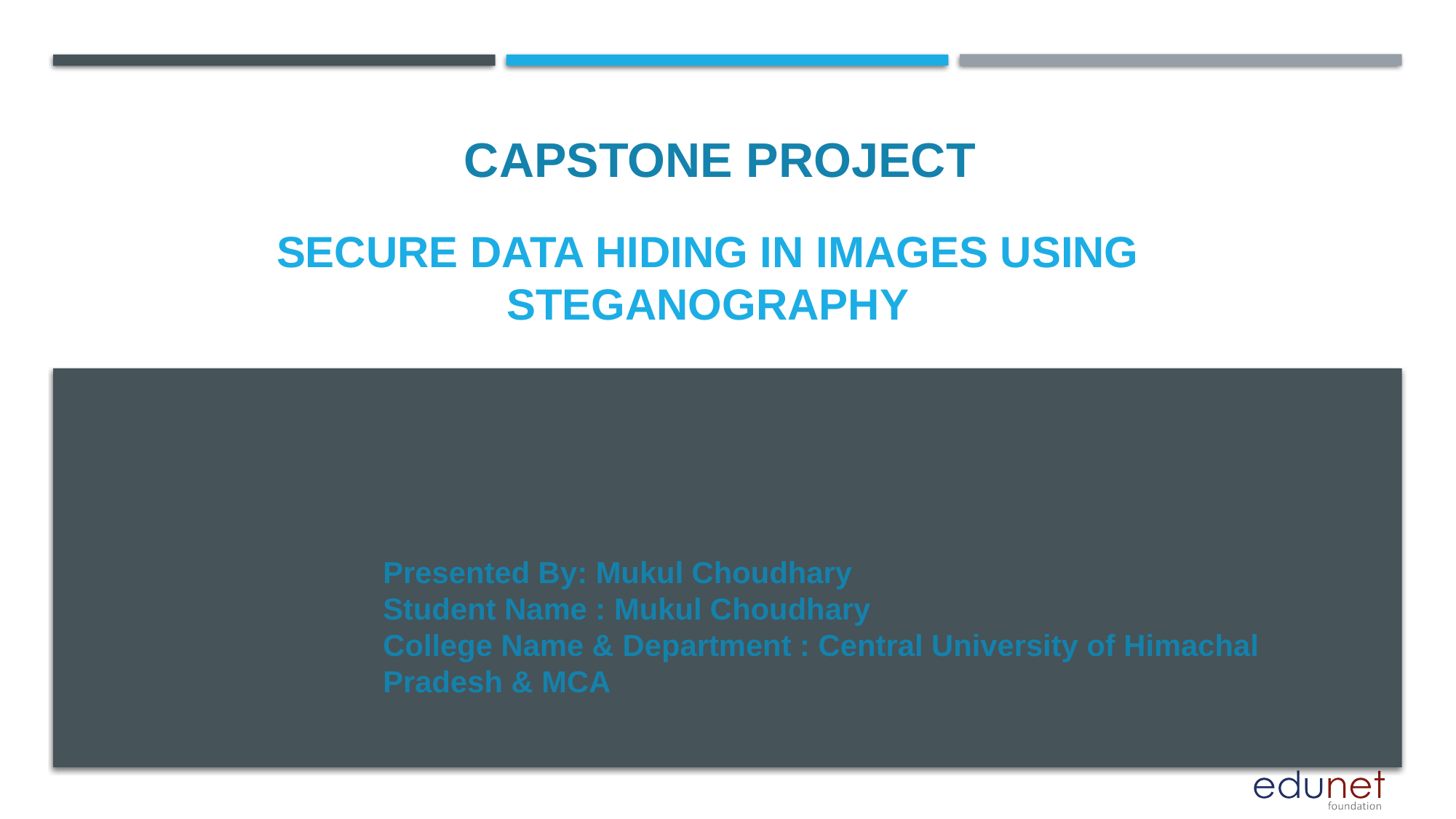

CAPSTONE PROJECT
# Secure Data Hiding in Images using Steganography
Presented By: Mukul Choudhary
Student Name : Mukul Choudhary
College Name & Department : Central University of Himachal Pradesh & MCA